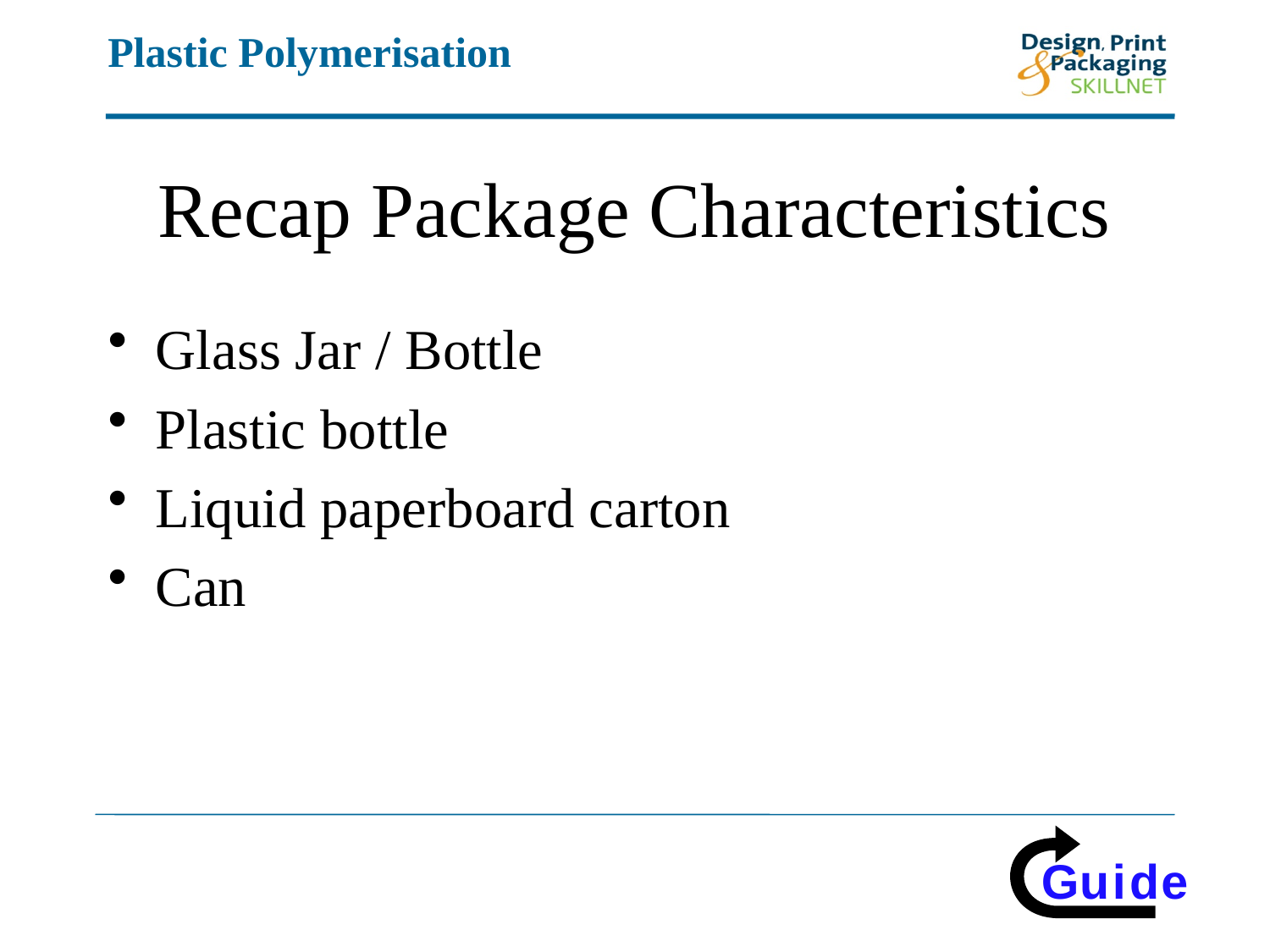

# Recap Package Characteristics
Glass Jar / Bottle
Plastic bottle
Liquid paperboard carton
Can